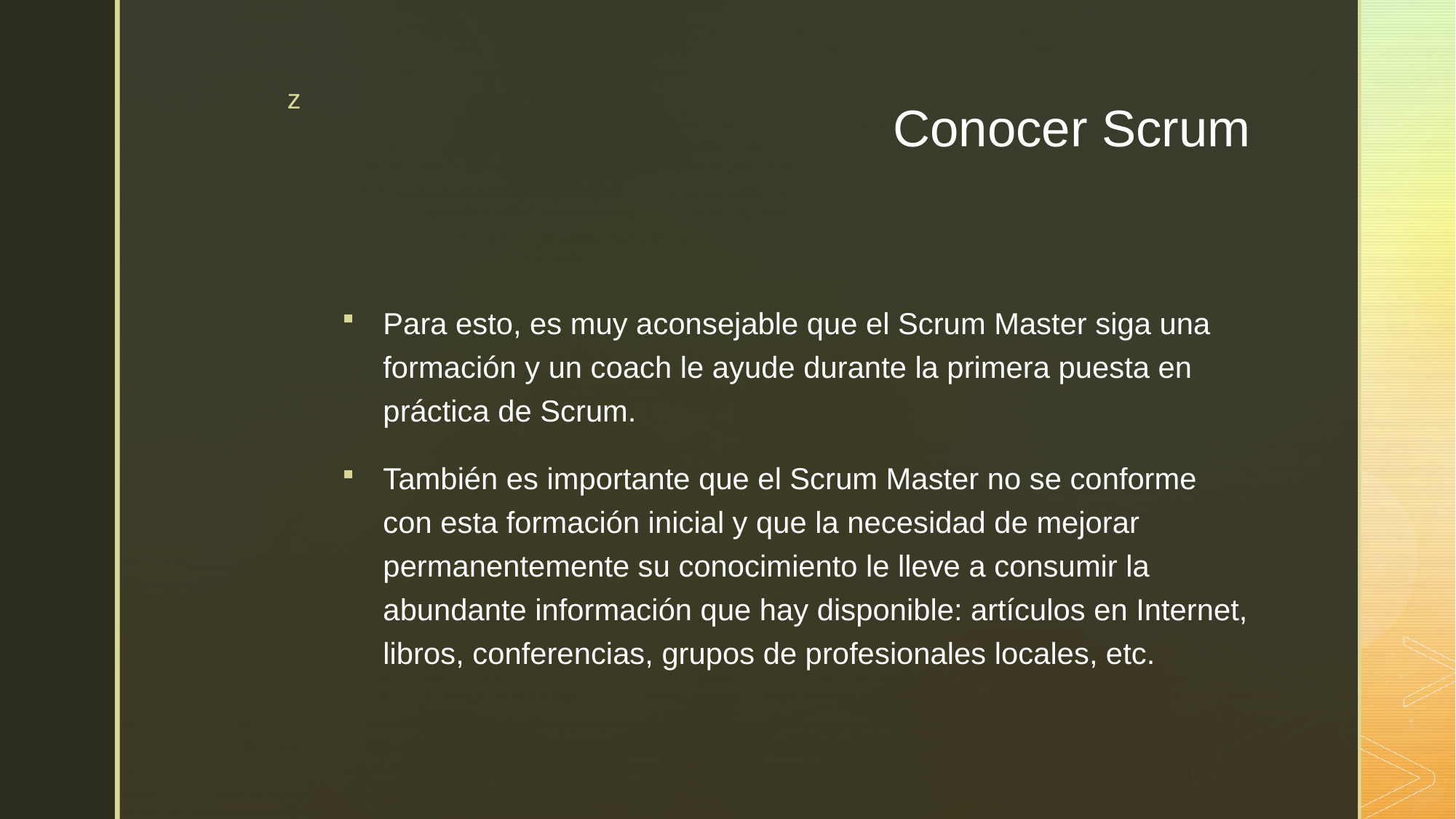

# Conocer Scrum
Para esto, es muy aconsejable que el Scrum Master siga una formación y un coach le ayude durante la primera puesta en práctica de Scrum.
También es importante que el Scrum Master no se conforme con esta formación inicial y que la necesidad de mejorar permanentemente su conocimiento le lleve a consumir la abundante información que hay disponible: artículos en Internet, libros, conferencias, grupos de profesionales locales, etc.